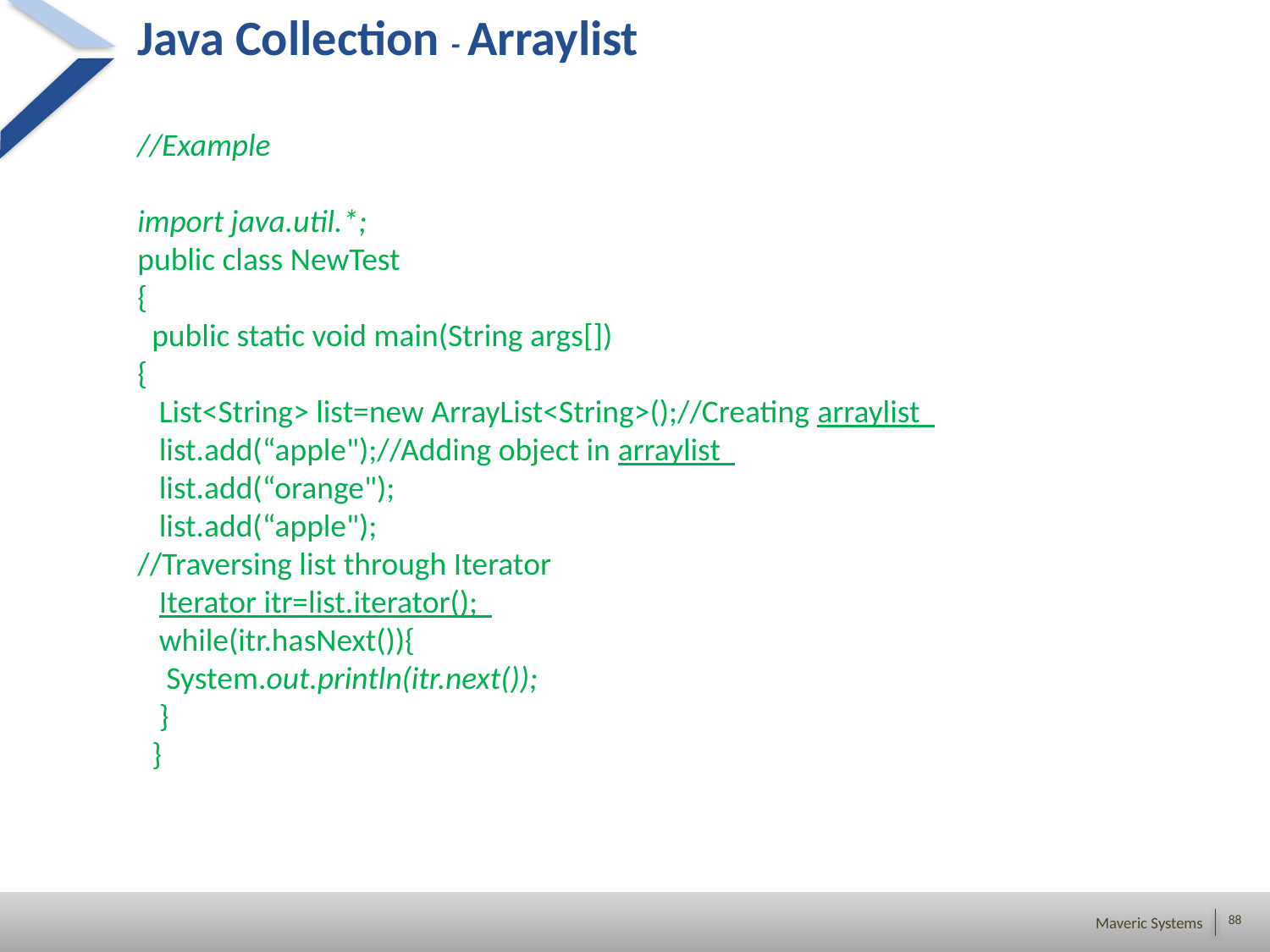

Java Collection - Arraylist

//Example

import java.util.*;
public class NewTest
{
  public static void main(String args[])
{
   List<String> list=new ArrayList<String>();//Creating arraylist
   list.add(“apple");//Adding object in arraylist
   list.add(“orange");
   list.add(“apple");
//Traversing list through Iterator
   Iterator itr=list.iterator();
   while(itr.hasNext()){
    System.out.println(itr.next());
   }
  }